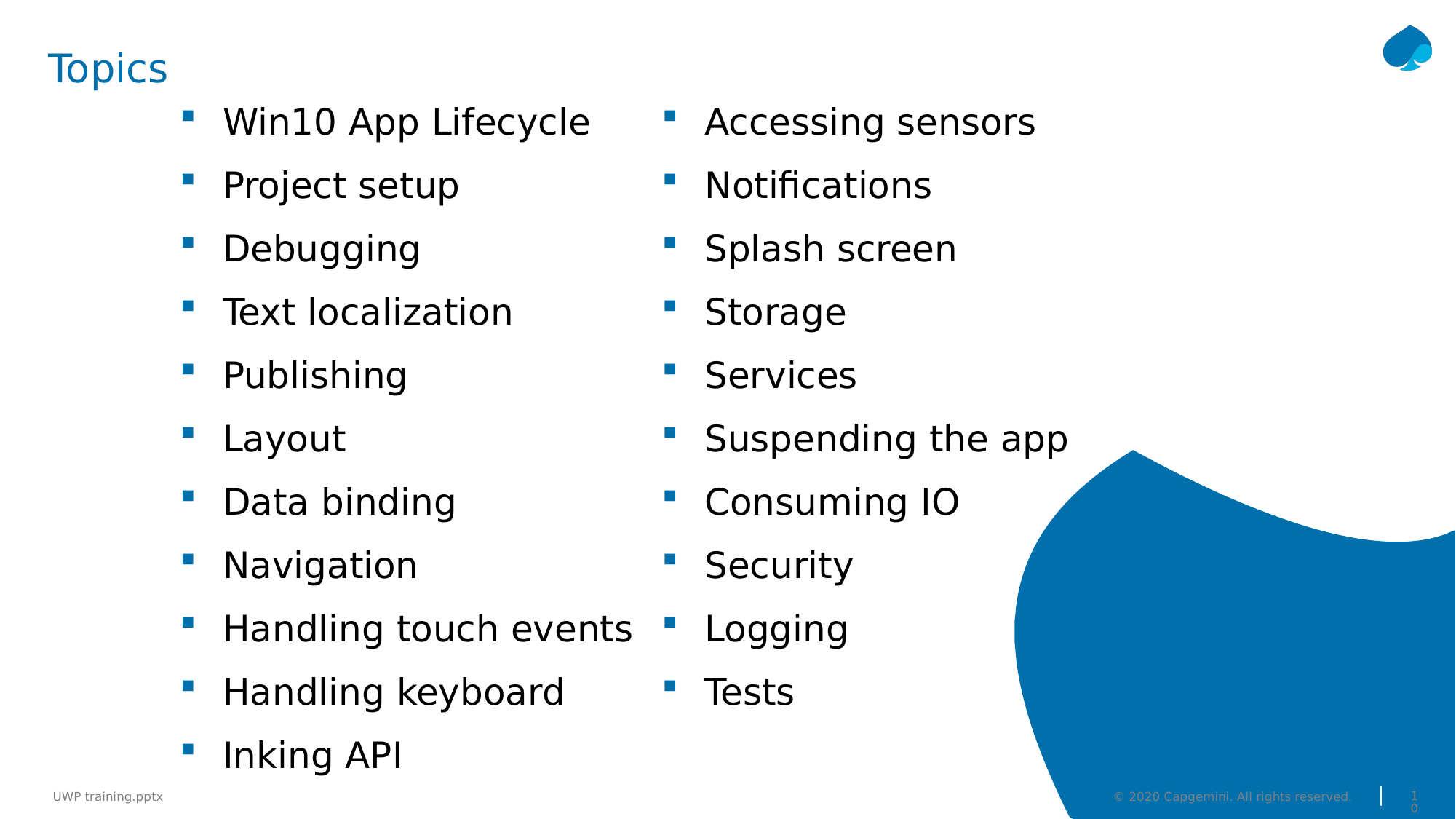

# Topics
Win10 App Lifecycle
Project setup
Debugging
Text localization
Publishing
Layout
Data binding
Navigation
Handling touch events
Handling keyboard
Inking API
Accessing sensors
Notifications
Splash screen
Storage
Services
Suspending the app
Consuming IO
Security
Logging
Tests
© 2020 Capgemini. All rights reserved.
10